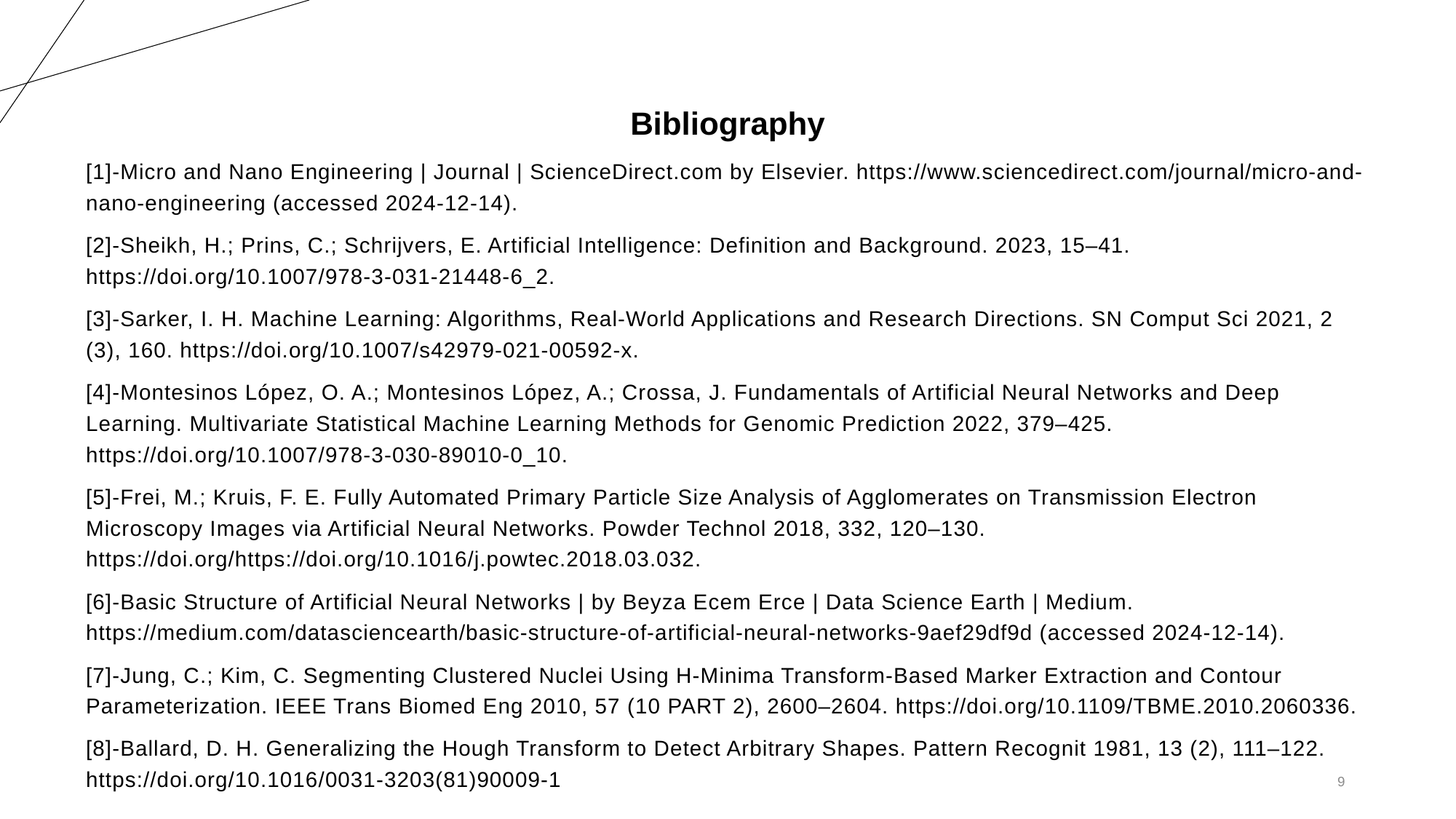

Bibliography
[1]-Micro and Nano Engineering | Journal | ScienceDirect.com by Elsevier. https://www.sciencedirect.com/journal/micro-and-nano-engineering (accessed 2024-12-14).
[2]-Sheikh, H.; Prins, C.; Schrijvers, E. Artificial Intelligence: Definition and Background. 2023, 15–41. https://doi.org/10.1007/978-3-031-21448-6_2.
[3]-Sarker, I. H. Machine Learning: Algorithms, Real-World Applications and Research Directions. SN Comput Sci 2021, 2 (3), 160. https://doi.org/10.1007/s42979-021-00592-x.
[4]-Montesinos López, O. A.; Montesinos López, A.; Crossa, J. Fundamentals of Artificial Neural Networks and Deep Learning. Multivariate Statistical Machine Learning Methods for Genomic Prediction 2022, 379–425. https://doi.org/10.1007/978-3-030-89010-0_10.
[5]-Frei, M.; Kruis, F. E. Fully Automated Primary Particle Size Analysis of Agglomerates on Transmission Electron Microscopy Images via Artificial Neural Networks. Powder Technol 2018, 332, 120–130. https://doi.org/https://doi.org/10.1016/j.powtec.2018.03.032.
[6]-Basic Structure of Artificial Neural Networks | by Beyza Ecem Erce | Data Science Earth | Medium. https://medium.com/datasciencearth/basic-structure-of-artificial-neural-networks-9aef29df9d (accessed 2024-12-14).
[7]-Jung, C.; Kim, C. Segmenting Clustered Nuclei Using H-Minima Transform-Based Marker Extraction and Contour Parameterization. IEEE Trans Biomed Eng 2010, 57 (10 PART 2), 2600–2604. https://doi.org/10.1109/TBME.2010.2060336.
[8]-Ballard, D. H. Generalizing the Hough Transform to Detect Arbitrary Shapes. Pattern Recognit 1981, 13 (2), 111–122. https://doi.org/10.1016/0031-3203(81)90009-1

9